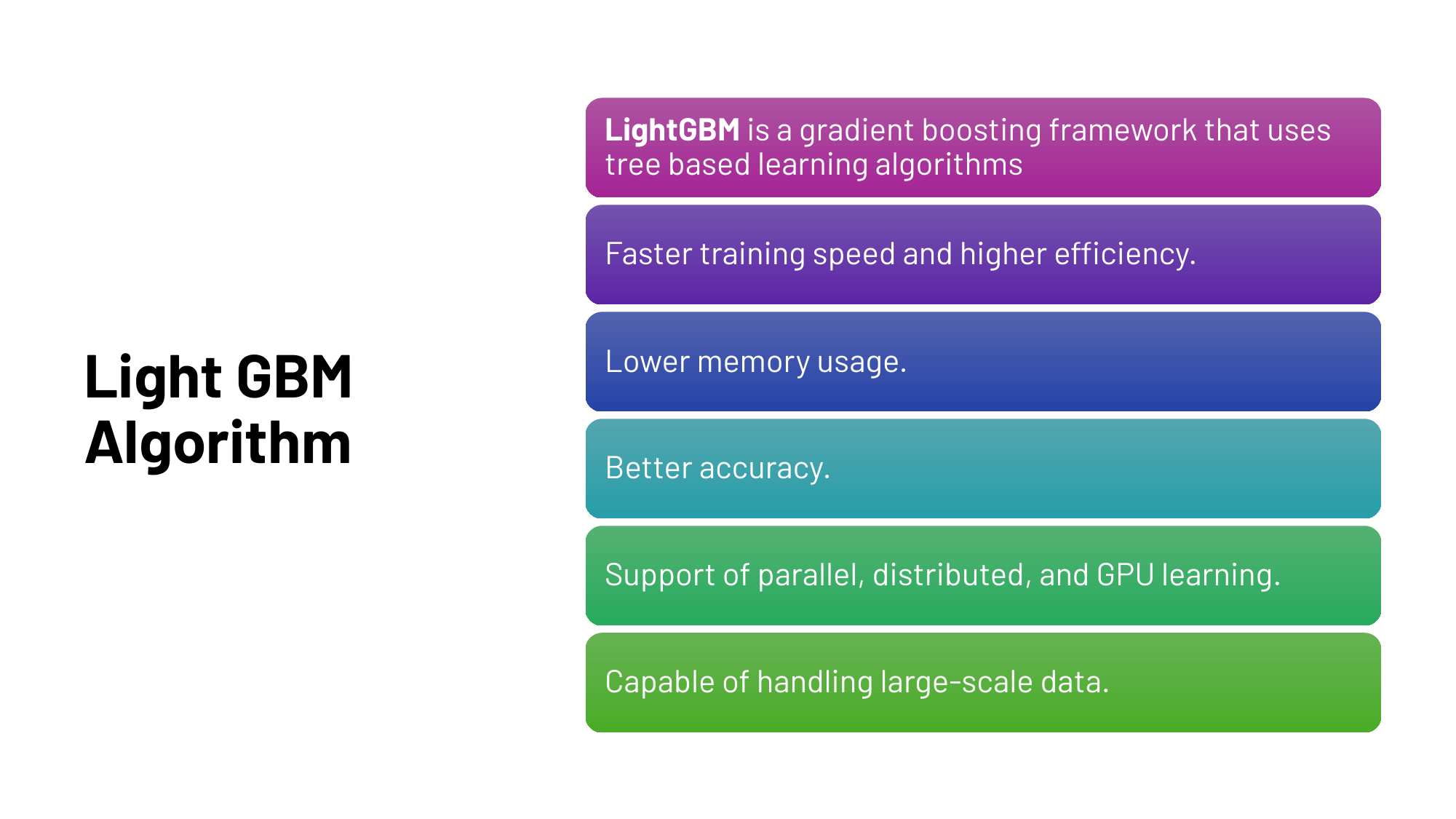

Light GBM Algorithm
LightGBM is a gradient boosting framework that uses tree based learning algorithms
Faster training speed and higher efficiency.
Lower memory usage.
Better accuracy.
Support of parallel, distributed, and GPU learning.
Capable of handling large-scale data.
# Light GBM Algorithm